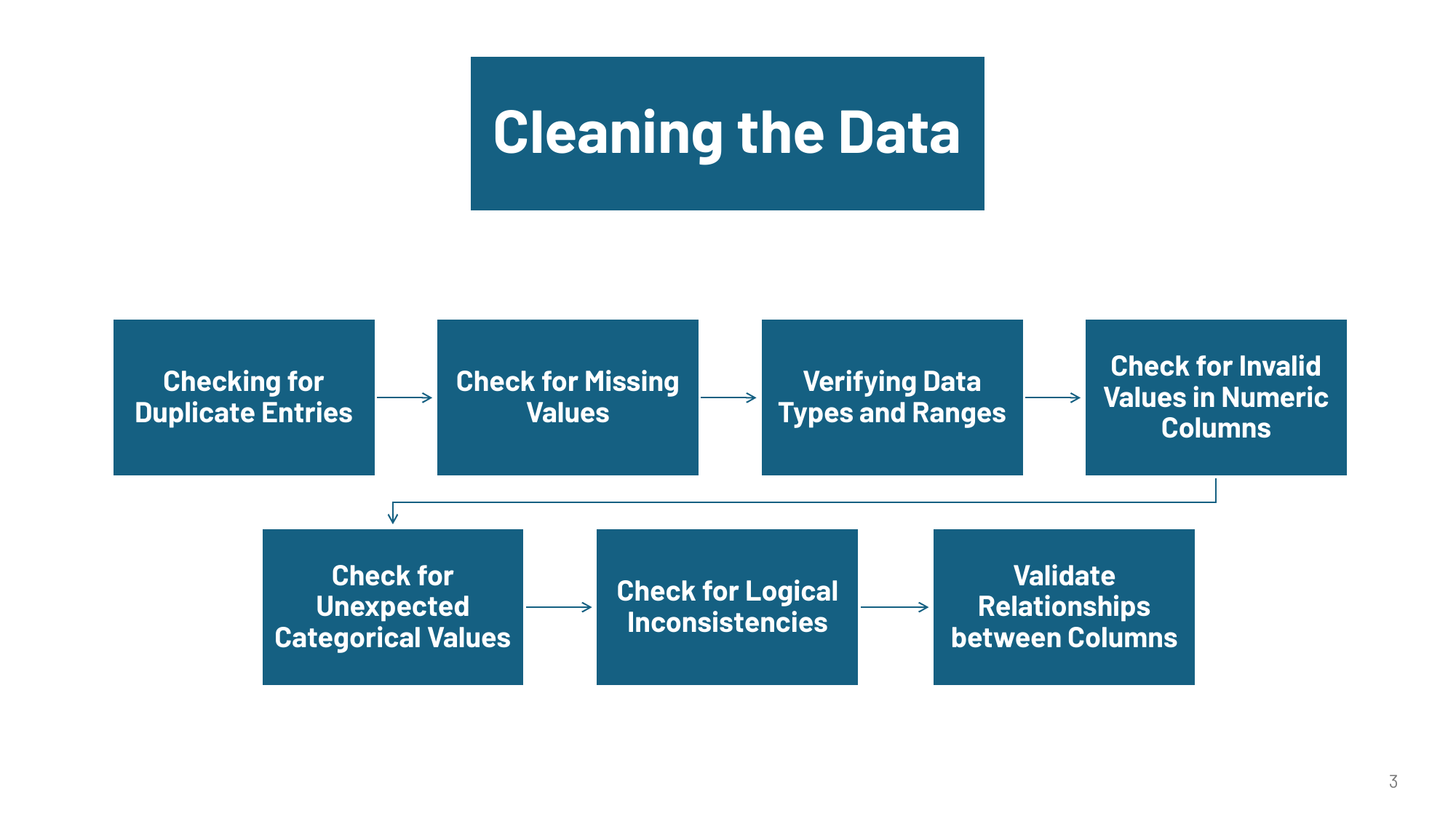

Cleaning the Data

Checking for Duplicate Entries

Check for Missing Values

Verifying Data Types and Ranges

Check for Invalid Values in Numeric Columns

Check for Unexpected Categorical Values

Check for Logical Inconsistencies
Validate Relationships between Columns
3